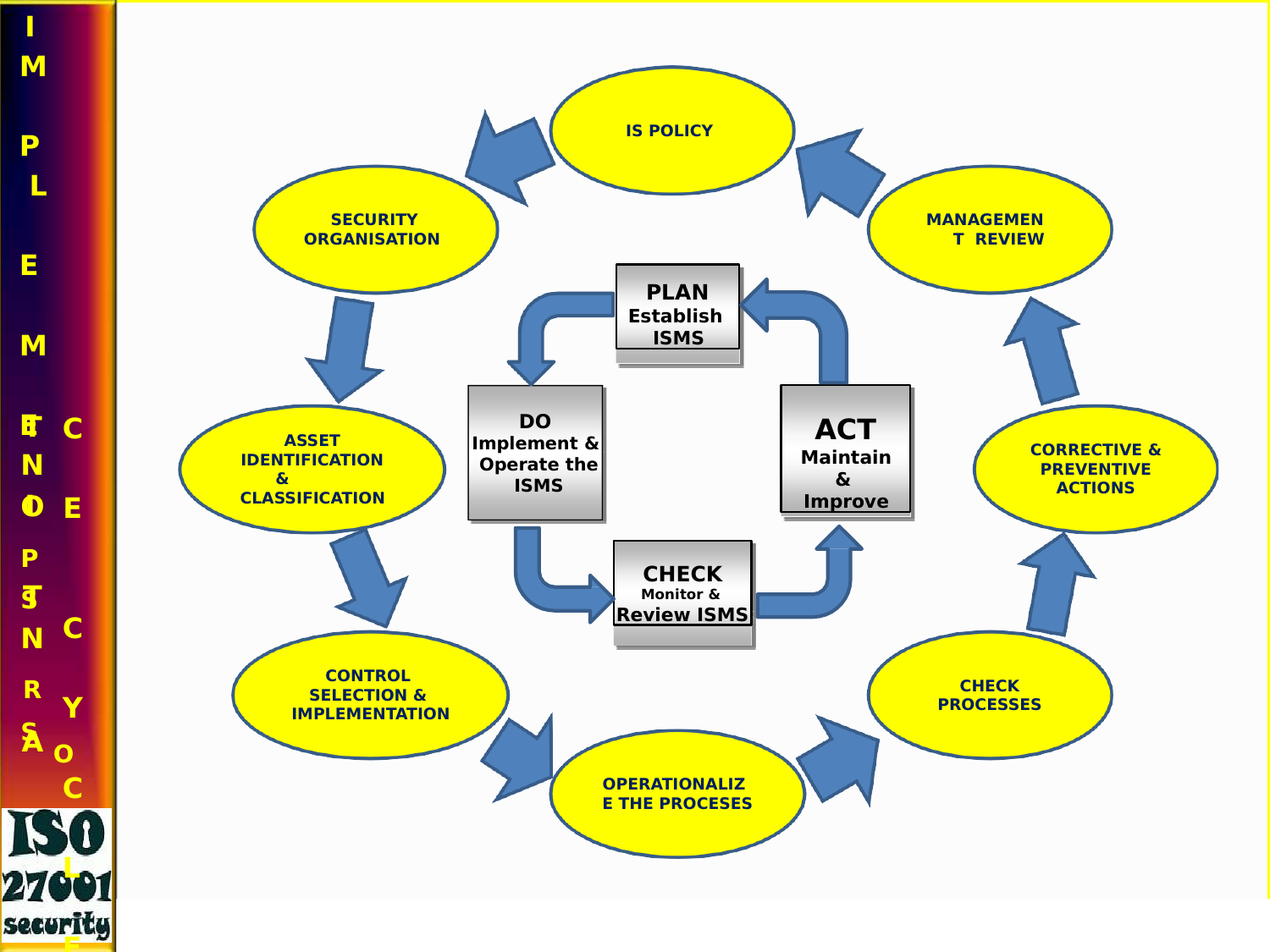

I  M  P  L  E  M  E
N	P
T	R
A O

IS POLICY
SECURITY  ORGANISATION
MANAGEMENT  REVIEW

PLAN
Establish  ISMS

ACT
Maintain &  Improve
T  I
C  E
DO
Implement &  Operate the  ISMS
ASSET
IDENTIFICATION
&            CLASSIFICATION
CORRECTIVE &  PREVENTIVE  ACTIONS
O	S
N	S

CHECK
Monitor &
Review ISMS
C  Y  C  L  E
CONTROL  SELECTION &  IMPLEMENTATION
CHECK  PROCESSES
OPERATIONALIZ  E THE PROCESES